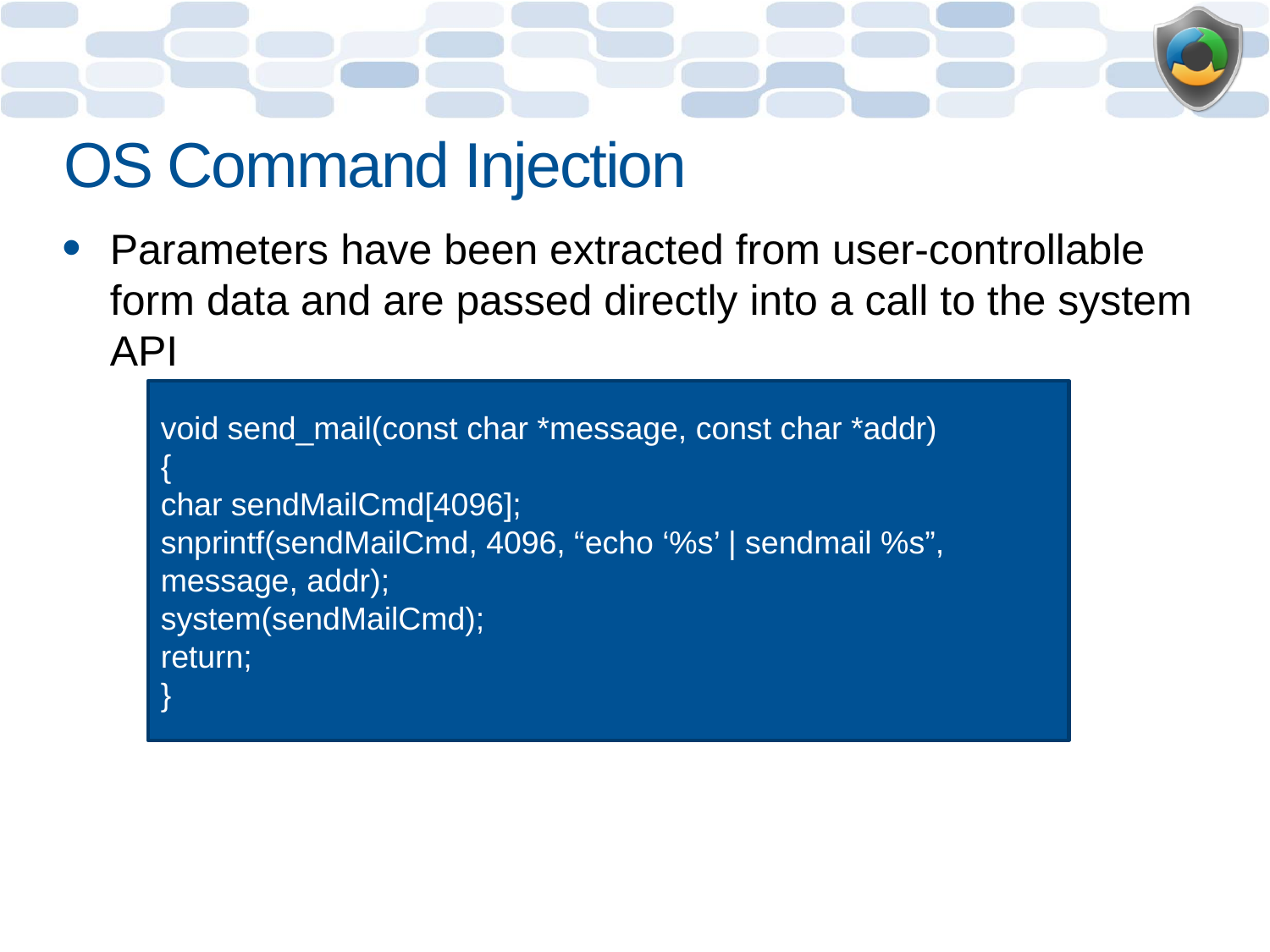

# OS Command Injection
Parameters have been extracted from user-controllable form data and are passed directly into a call to the system API
void send_mail(const char *message, const char *addr)
{
char sendMailCmd[4096];
snprintf(sendMailCmd, 4096, “echo ‘%s’ | sendmail %s”, message, addr);
system(sendMailCmd);
return;
}